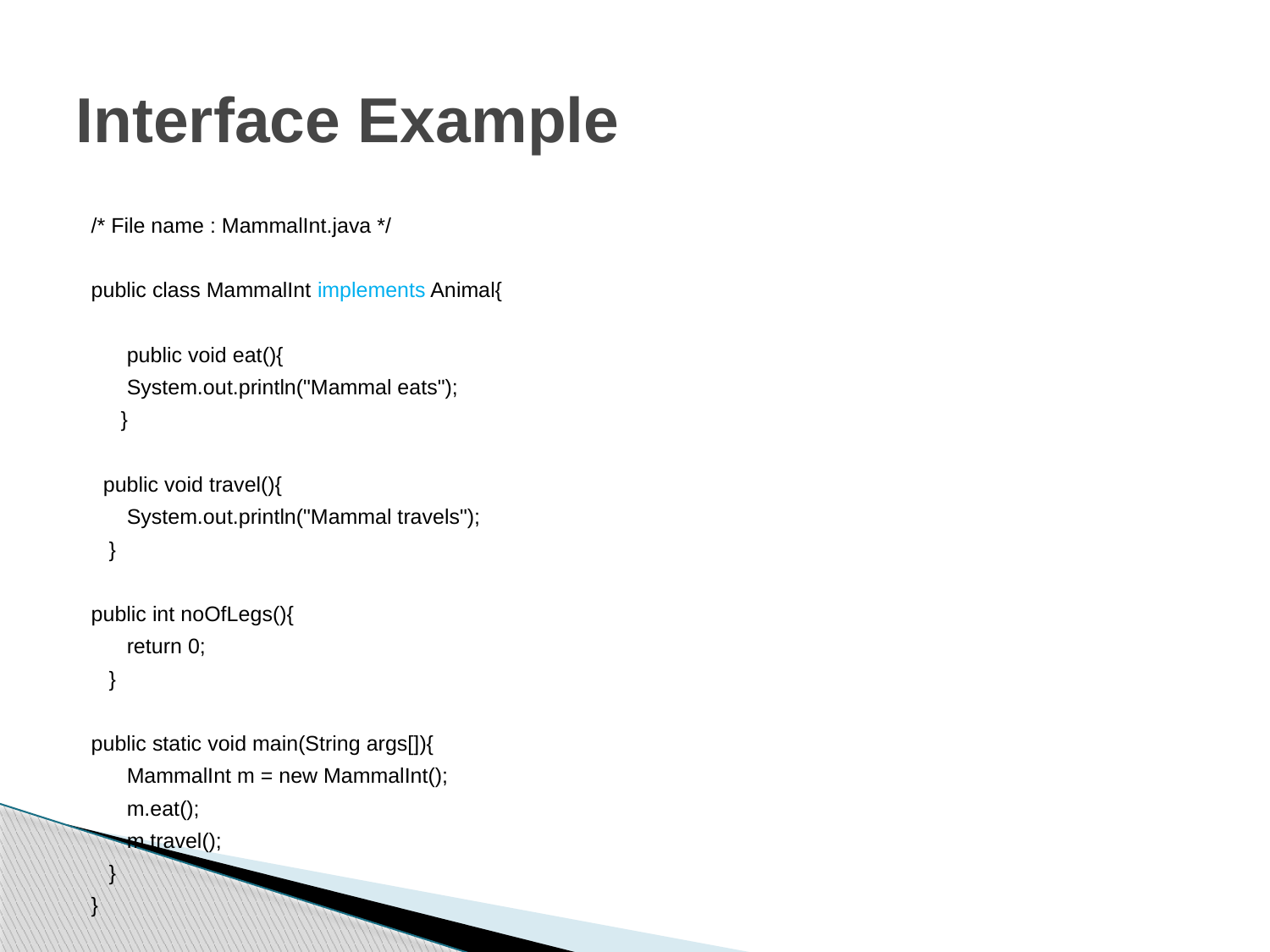

# Interface Example
/* File name : MammalInt.java */

public class MammalInt implements Animal{

	public void eat(){
      System.out.println("Mammal eats");
     }

  public void travel(){
      System.out.println("Mammal travels");
   }

public int noOfLegs(){
      return 0;
   }

public static void main(String args[]){
      MammalInt m = new MammalInt();
      m.eat();
      m.travel();
   }
}